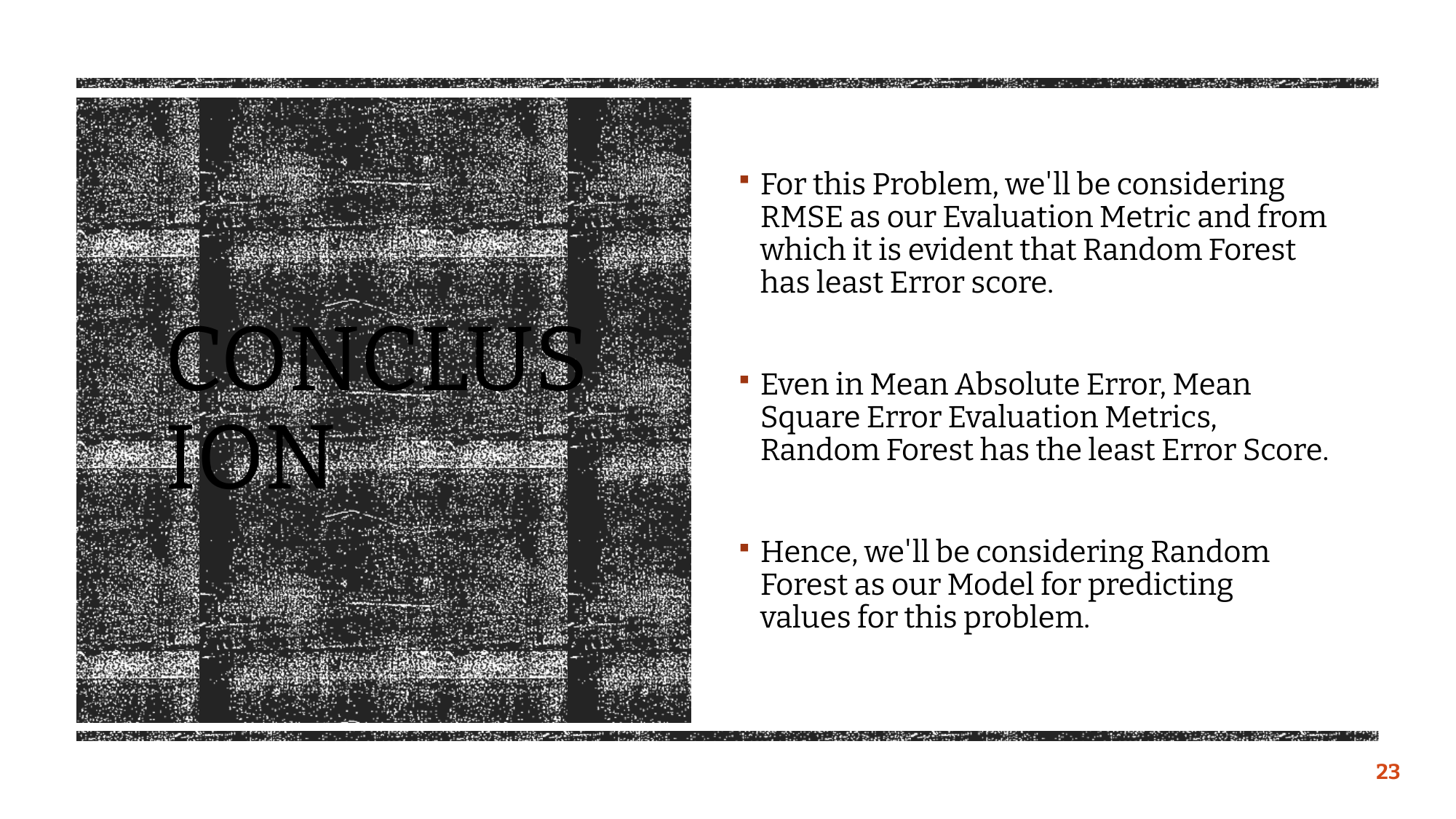

For this Problem, we'll be considering RMSE as our Evaluation Metric and from which it is evident that Random Forest has least Error score.

Even in Mean Absolute Error, Mean Square Error Evaluation Metrics, Random Forest has the least Error Score.

Hence, we'll be considering Random Forest as our Model for predicting values for this problem.
# Conclusion

23